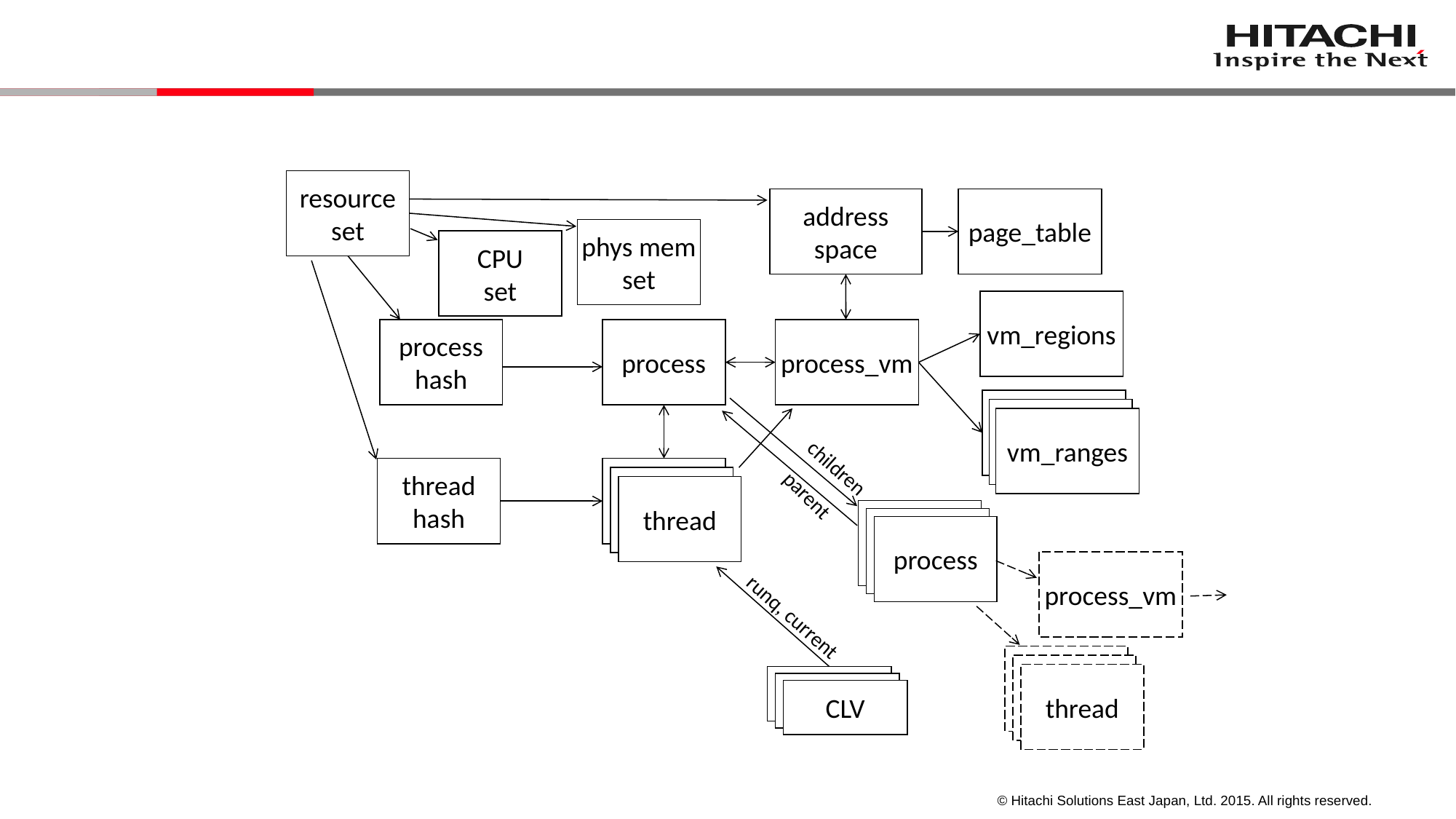

resource
set
address
space
page_table
phys mem
set
CPU
set
vm_regions
process
hash
process
process_vm
vm_ranges
vm_ranges
vm_ranges
children
thread
hash
thread
thread
thread
parent
process
process
process
process_vm
runq, current
thread
thread
thread
CLV
CLV
CLV